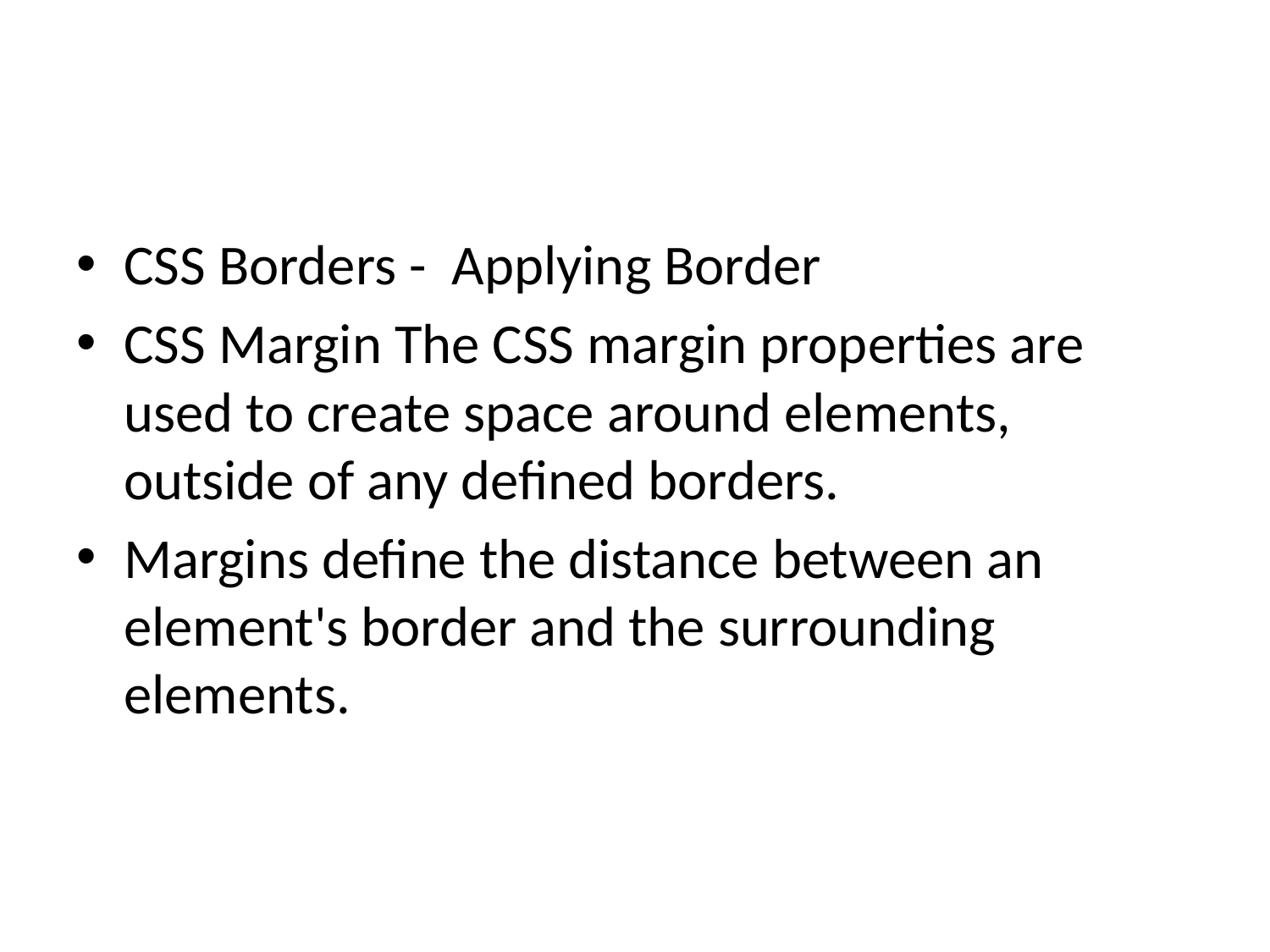

#
CSS Borders -  Applying Border
CSS Margin The CSS margin properties are used to create space around elements, outside of any defined borders.
Margins define the distance between an element's border and the surrounding elements.